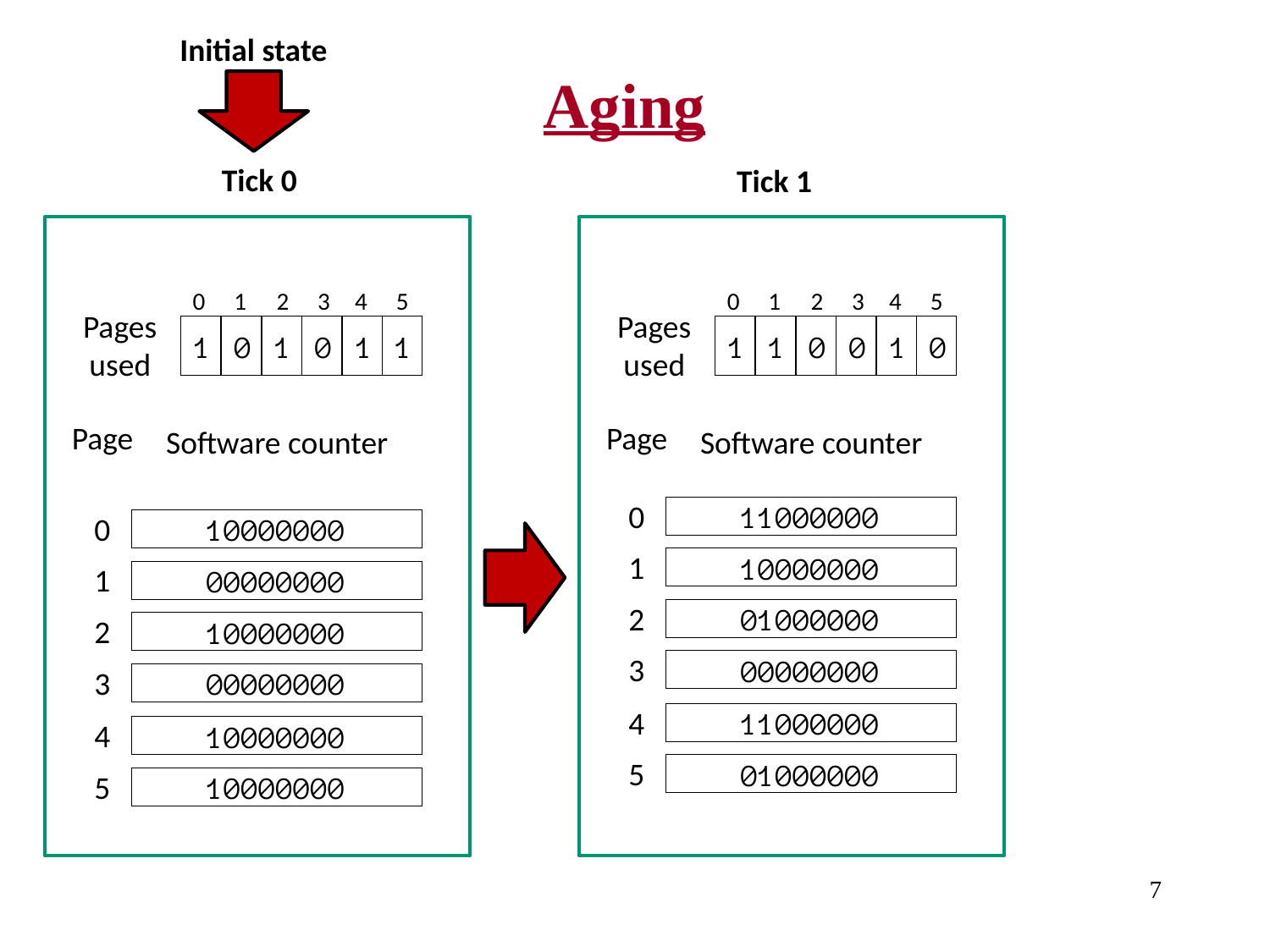

# Aging
Initial state

Tick 0
Tick 1

0
1
2
3
4
5
Pages used
1
0
1
0
1
1
0
1
2
3
4
5
Pages used
1
1
0
0
1
0
Page
Page
Software counter
Software counter
0
11000000
0
10000000

1
10000000
1
00000000
2
01000000
2
10000000
3
00000000
3
00000000
4
11000000
4
10000000
5
01000000
5
10000000
7